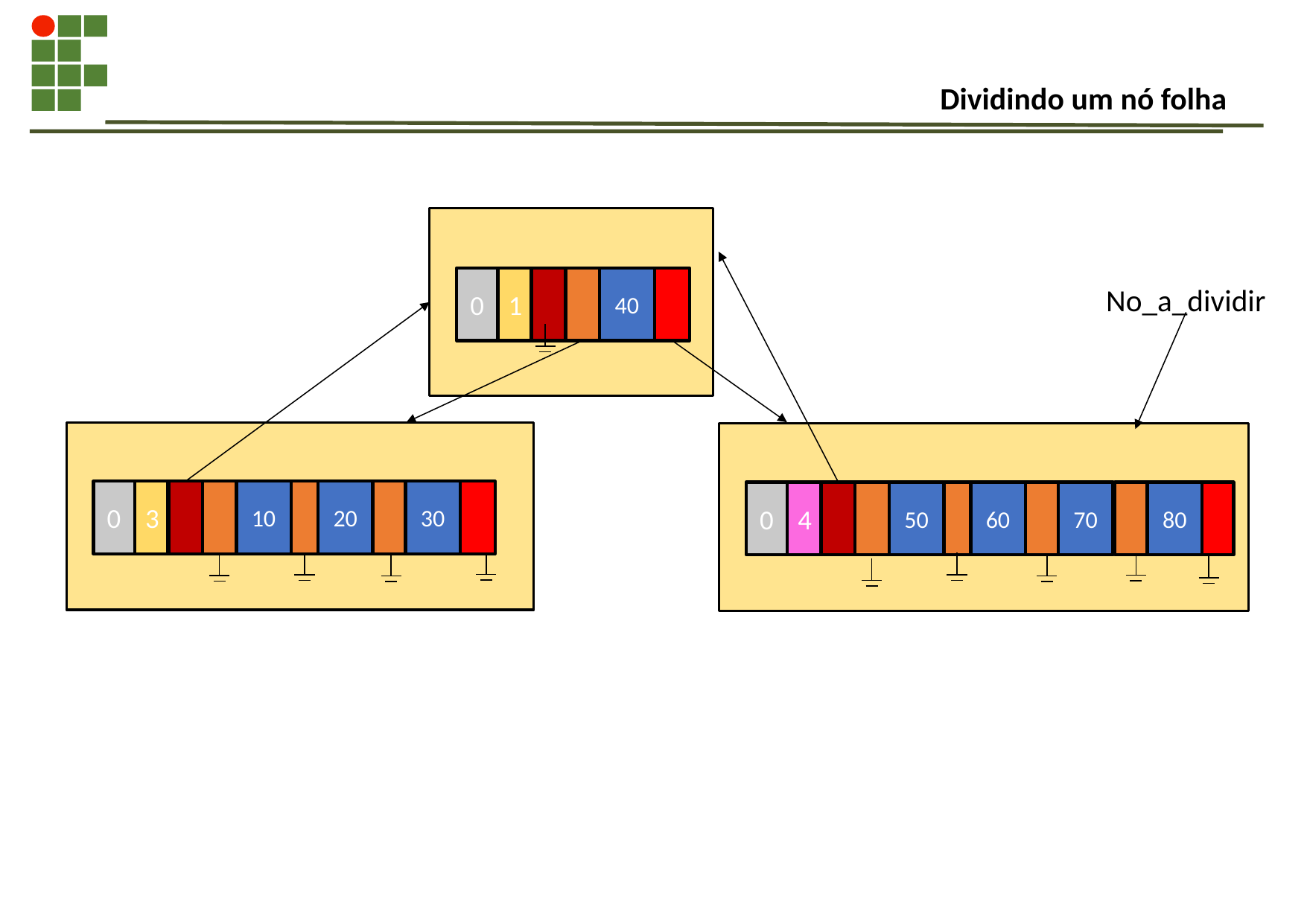

# Dividindo um nó folha

0
1

40

No_a_dividir

0
3

10

20

30

0
4

50

60

70

80